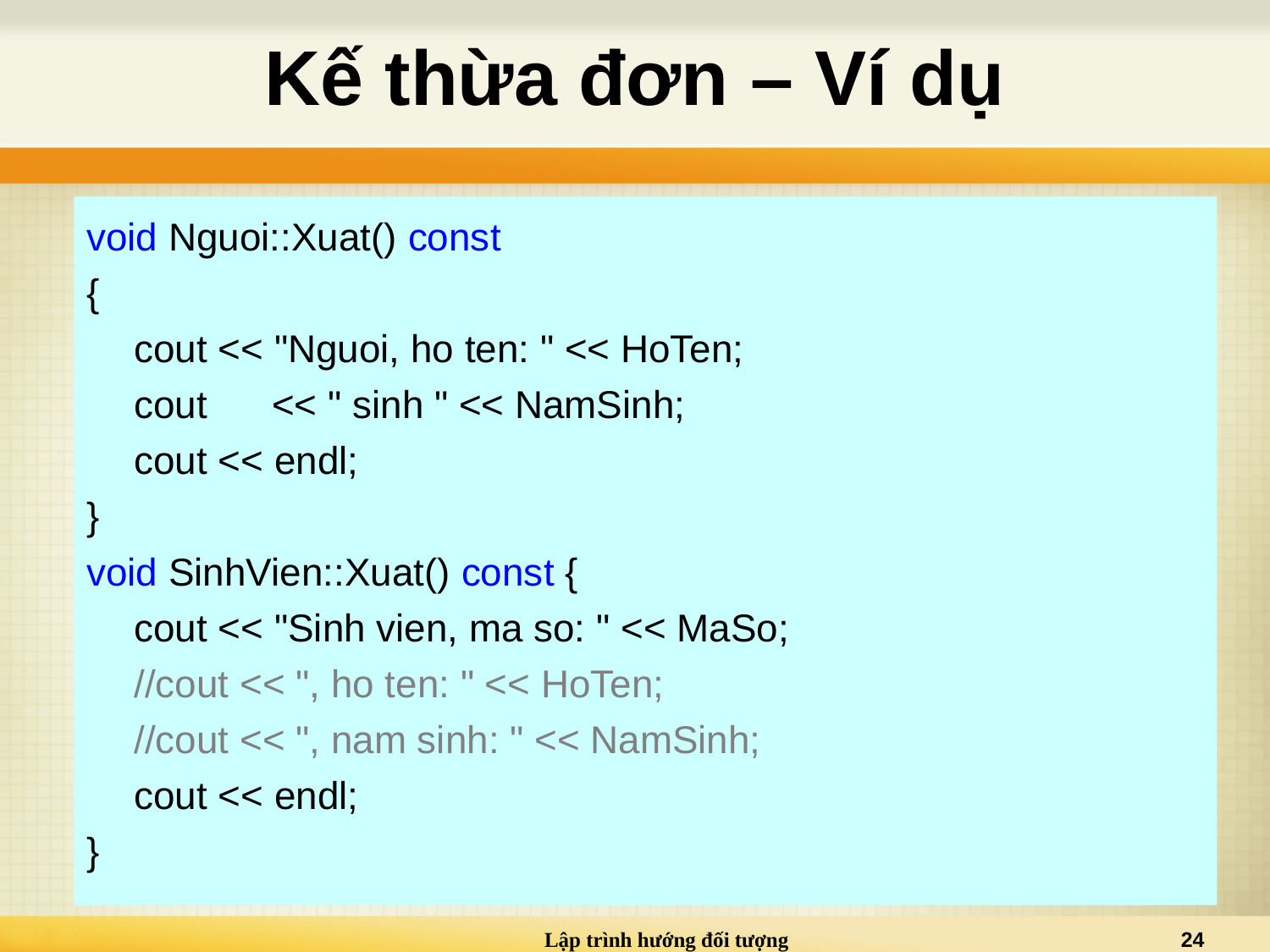

# Kế thừa đơn – Ví dụ
void Nguoi::Xuat() const
{
	cout << "Nguoi, ho ten: " << HoTen;
	cout	 << " sinh " << NamSinh;
	cout << endl;
}
void SinhVien::Xuat() const {
	cout << "Sinh vien, ma so: " << MaSo;
	//cout << ", ho ten: " << HoTen;
	//cout << ", nam sinh: " << NamSinh;
	cout << endl;
}
Lập trình hướng đối tượng
24